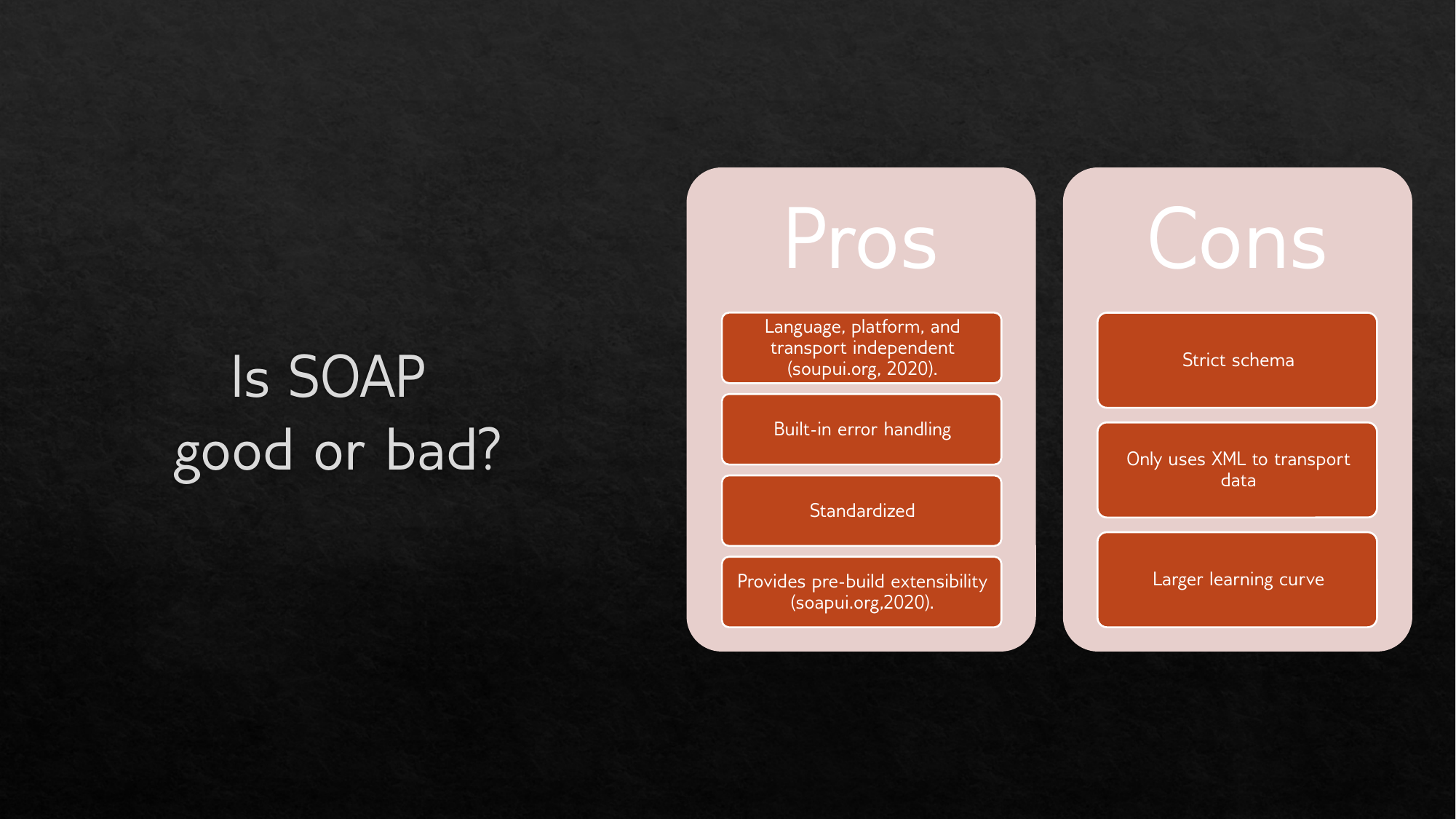

Pros
Language, platform, and transport independent (soupui.org, 2020).
Built-in error handling
Standardized
Provides pre-build extensibility (soapui.org,2020).
Cons
Strict schema
Only uses XML to transport data
Larger learning curve
# Is SOAP good or bad?